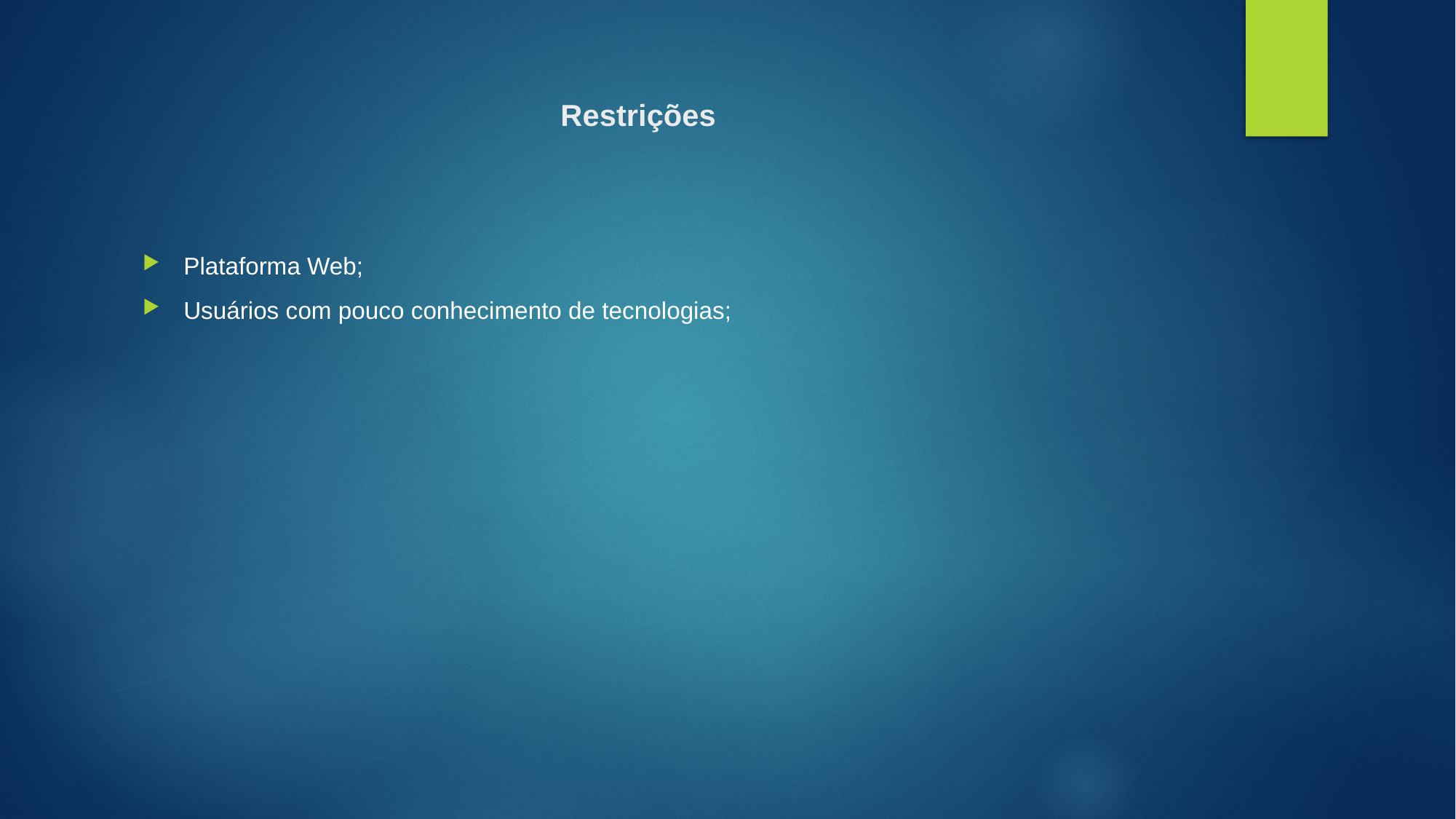

# Restrições
Plataforma Web;
Usuários com pouco conhecimento de tecnologias;